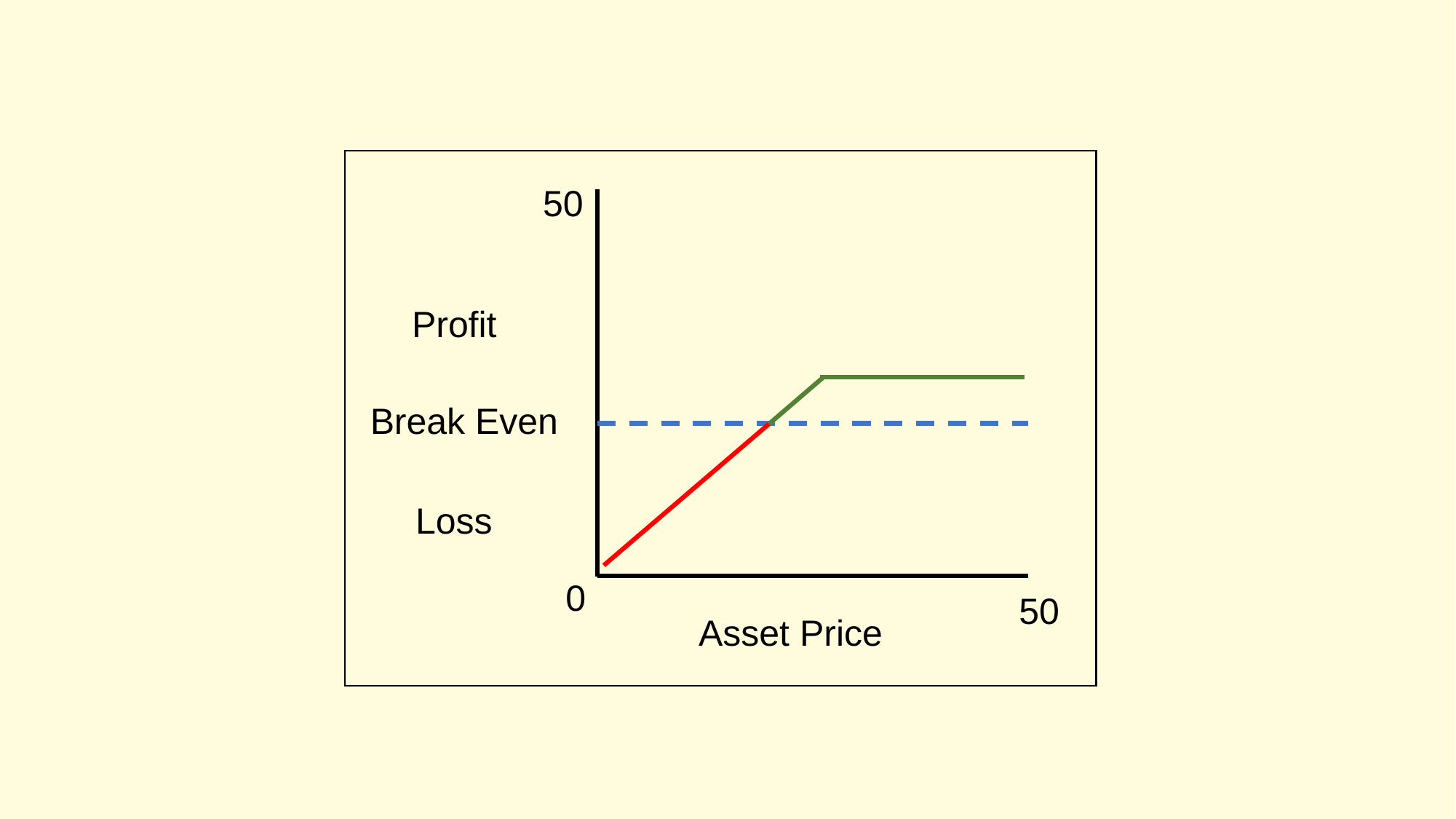

50
Target

Profit
Entry
F

Break Even
Stop Loss

Loss
0
50
Asset Price
E